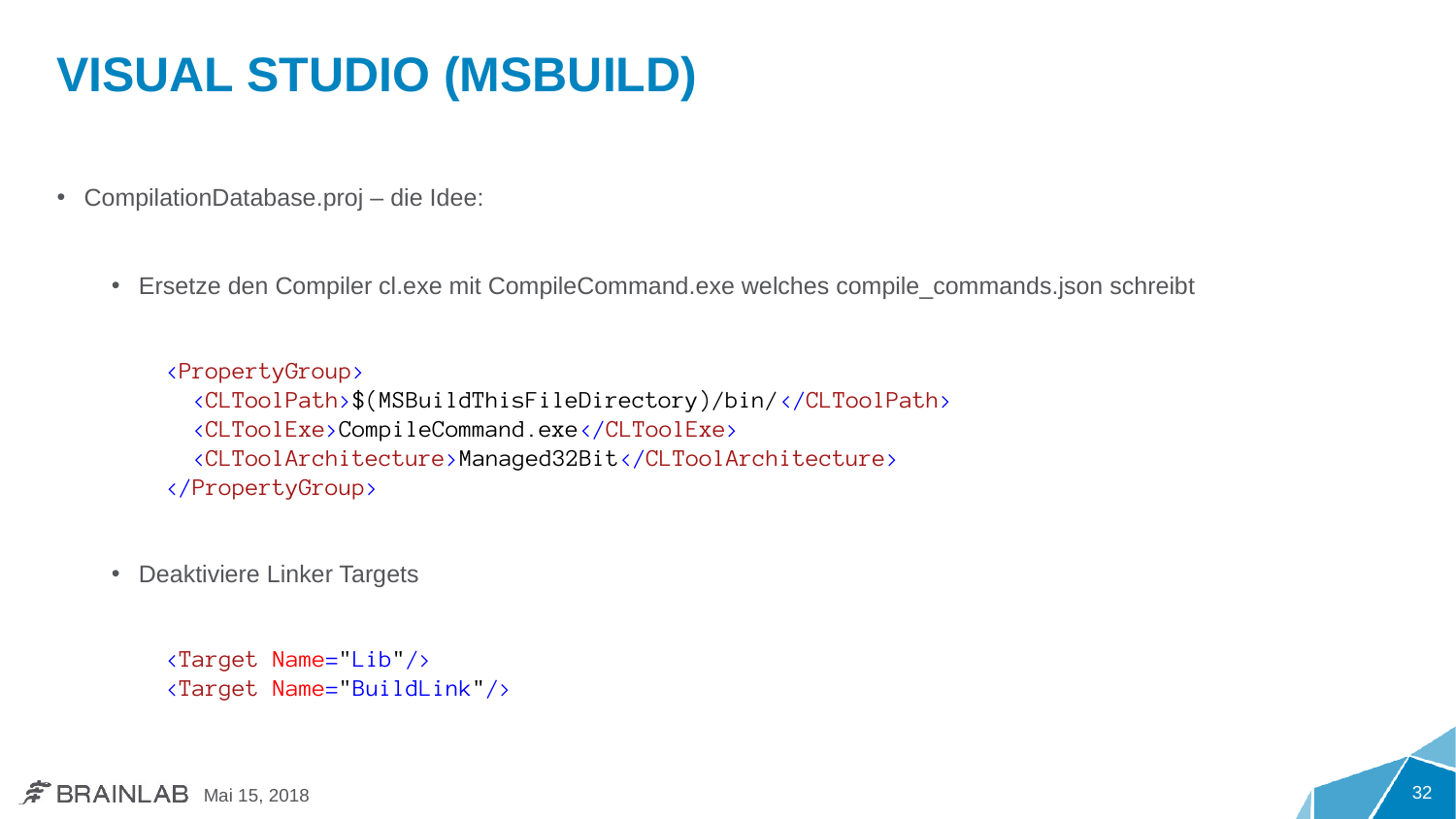

# Visual Studio (MSBuild)
CompilationDatabase.proj – die Idee:

Ersetze den Compiler cl.exe mit CompileCommand.exe welches compile_commands.json schreibt

<PropertyGroup>
  <CLToolPath>$(MSBuildThisFileDirectory)/bin/</CLToolPath>
  <CLToolExe>CompileCommand.exe</CLToolExe>
  <CLToolArchitecture>Managed32Bit</CLToolArchitecture>
</PropertyGroup>

Deaktiviere Linker Targets

<Target Name="Lib"/>
<Target Name="BuildLink"/>